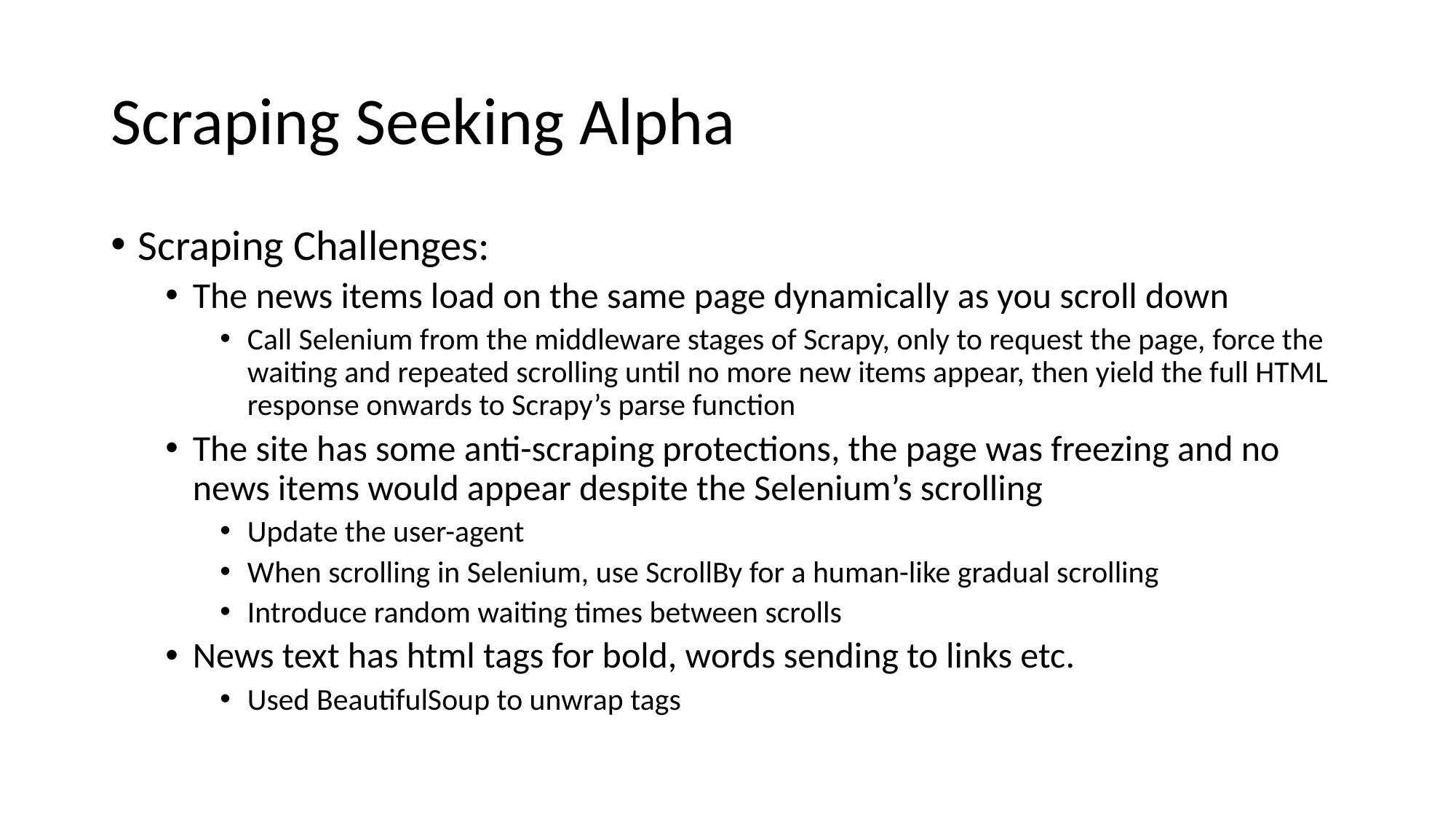

# Scraping Seeking Alpha
Scraping Challenges:
The news items load on the same page dynamically as you scroll down
Call Selenium from the middleware stages of Scrapy, only to request the page, force the waiting and repeated scrolling until no more new items appear, then yield the full HTML response onwards to Scrapy’s parse function
The site has some anti-scraping protections, the page was freezing and no news items would appear despite the Selenium’s scrolling
Update the user-agent
When scrolling in Selenium, use ScrollBy for a human-like gradual scrolling
Introduce random waiting times between scrolls
News text has html tags for bold, words sending to links etc.
Used BeautifulSoup to unwrap tags